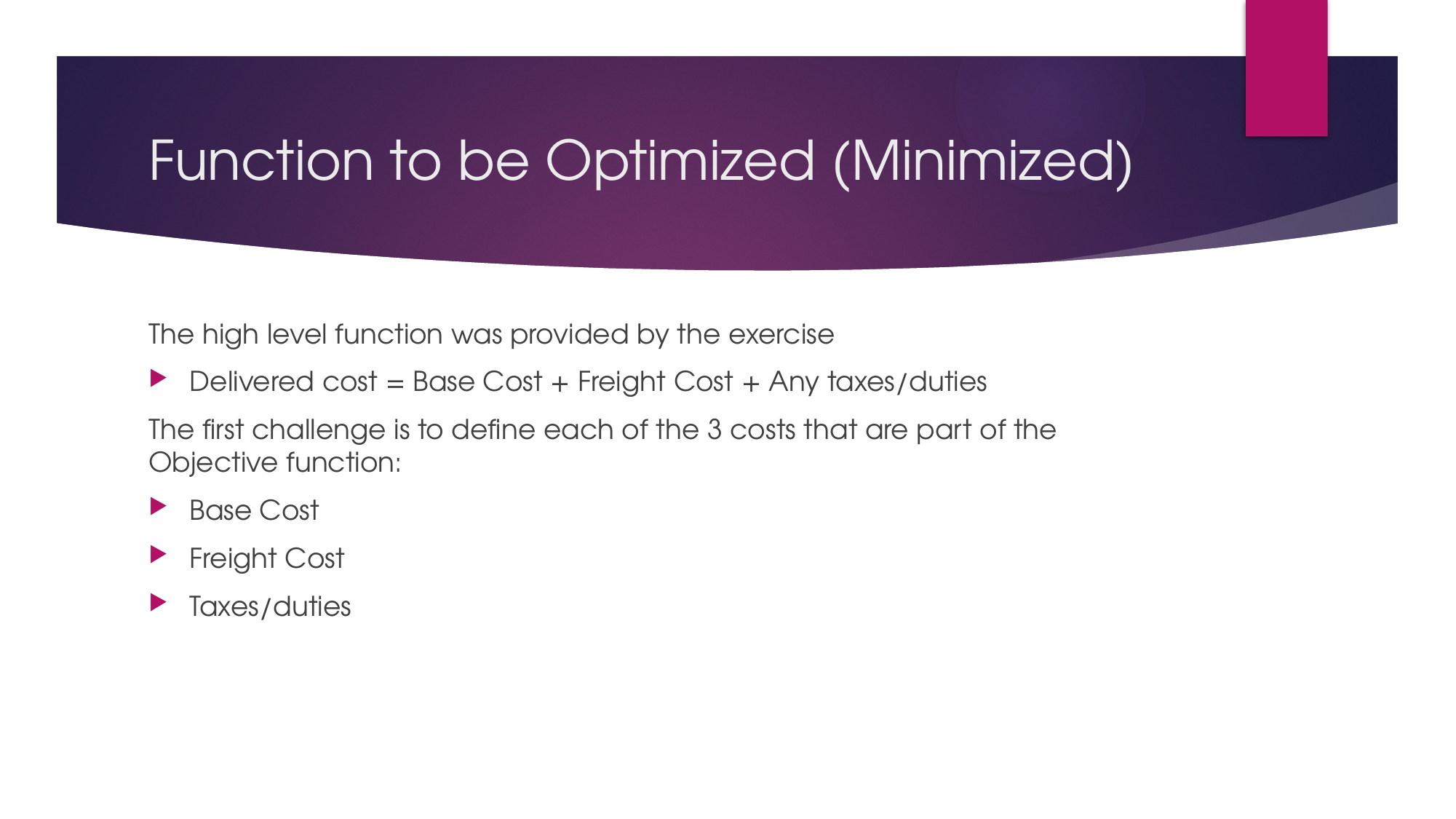

# Function to be Optimized (Minimized)
The high level function was provided by the exercise
Delivered cost = Base Cost + Freight Cost + Any taxes/duties
The first challenge is to define each of the 3 costs that are part of the Objective function:
Base Cost
Freight Cost
Taxes/duties